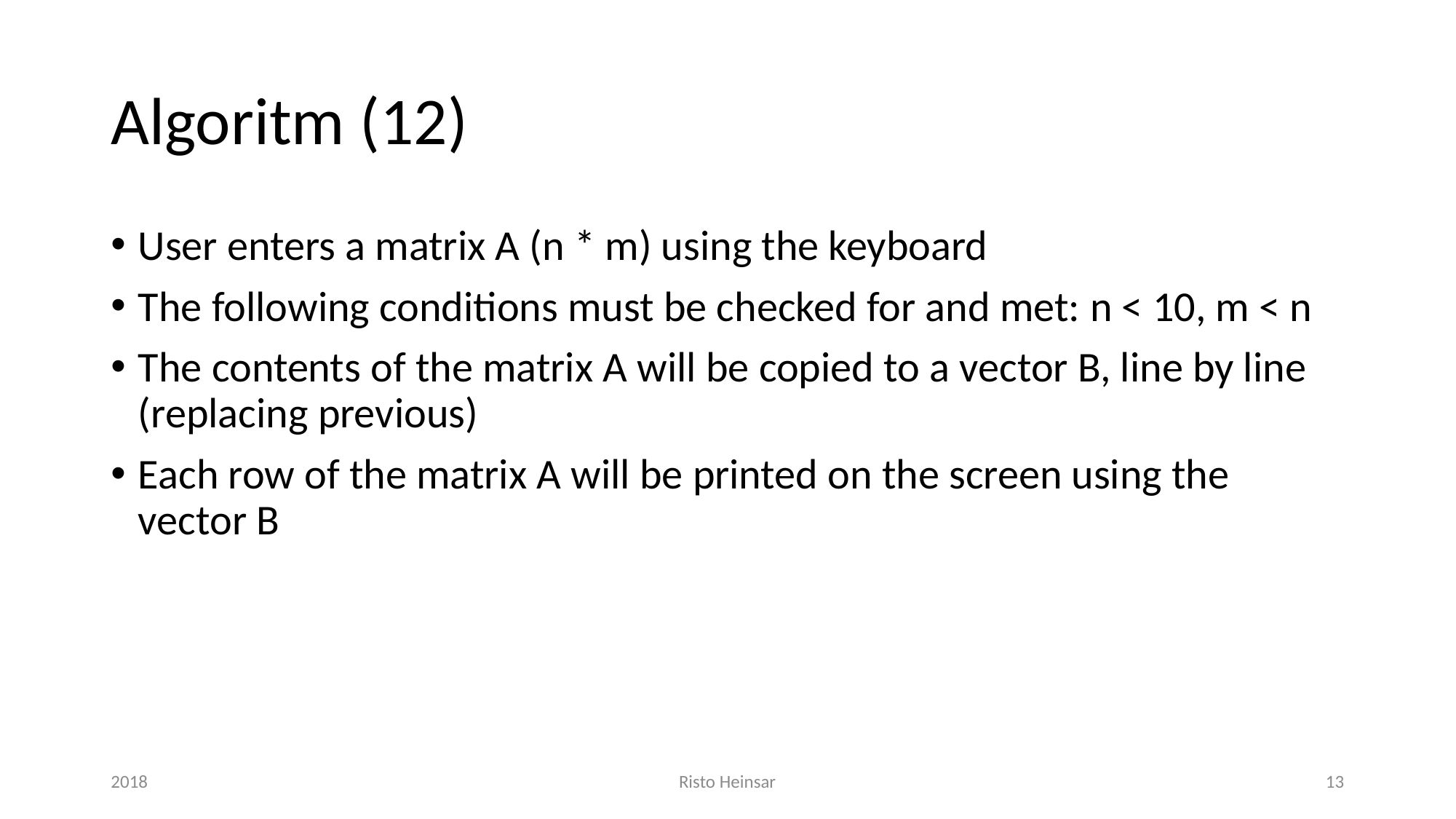

# Algoritm (12)
User enters a matrix A (n * m) using the keyboard
The following conditions must be checked for and met: n < 10, m < n
The contents of the matrix A will be copied to a vector B, line by line (replacing previous)
Each row of the matrix A will be printed on the screen using the vector B
2018
Risto Heinsar
13